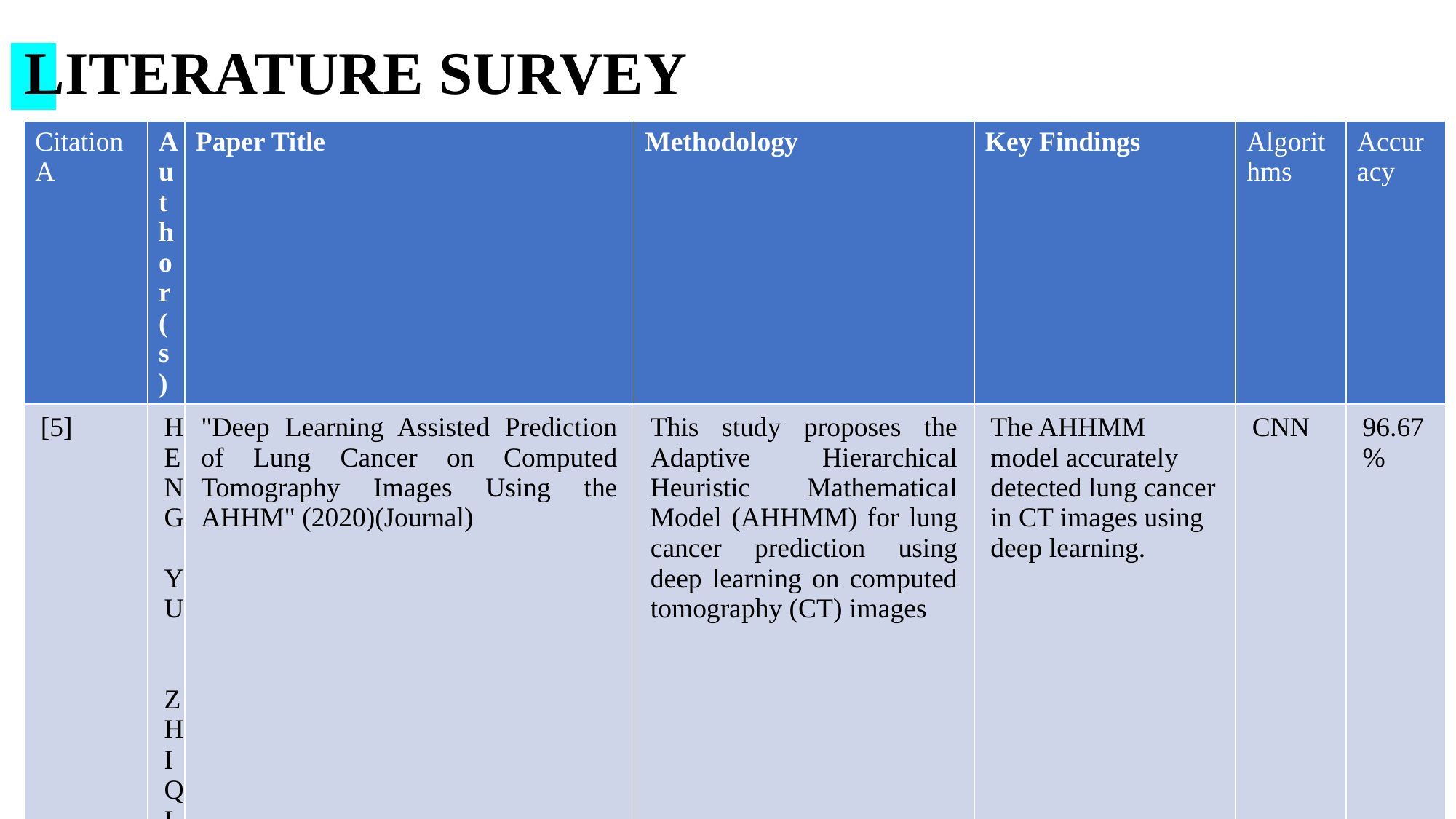

#
LITERATURE SURVEY

| CitationA | Author(s) | Paper Title | Methodology | Key Findings | Algorithms | Accuracy |
| --- | --- | --- | --- | --- | --- | --- |
| [5] | HENG YU ZHIQING ZHOU , AND QIMING WANG | "Deep Learning Assisted Prediction of Lung Cancer on Computed Tomography Images Using the AHHM" (2020)(Journal) | This study proposes the Adaptive Hierarchical Heuristic Mathematical Model (AHHMM) for lung cancer prediction using deep learning on computed tomography (CT) images | The AHHMM model accurately detected lung cancer in CT images using deep learning. | CNN | 96.67% |
| [6] | Onur Ozdemir | "A 3DProbabilistic Deep Learning System for Detection and Diagnosis of Lung Cancer Using Low-Dose CT Scans" (2021)(Journal) | Low-dose CT scans are analyzed using 3D CNN models for lung cancer detection and classification. | The proposed system effectively detects and classifies lung cancer in low-dose CT scans, providing reliable probabilistic outputs. | CNN, RNN, | 94.32 |